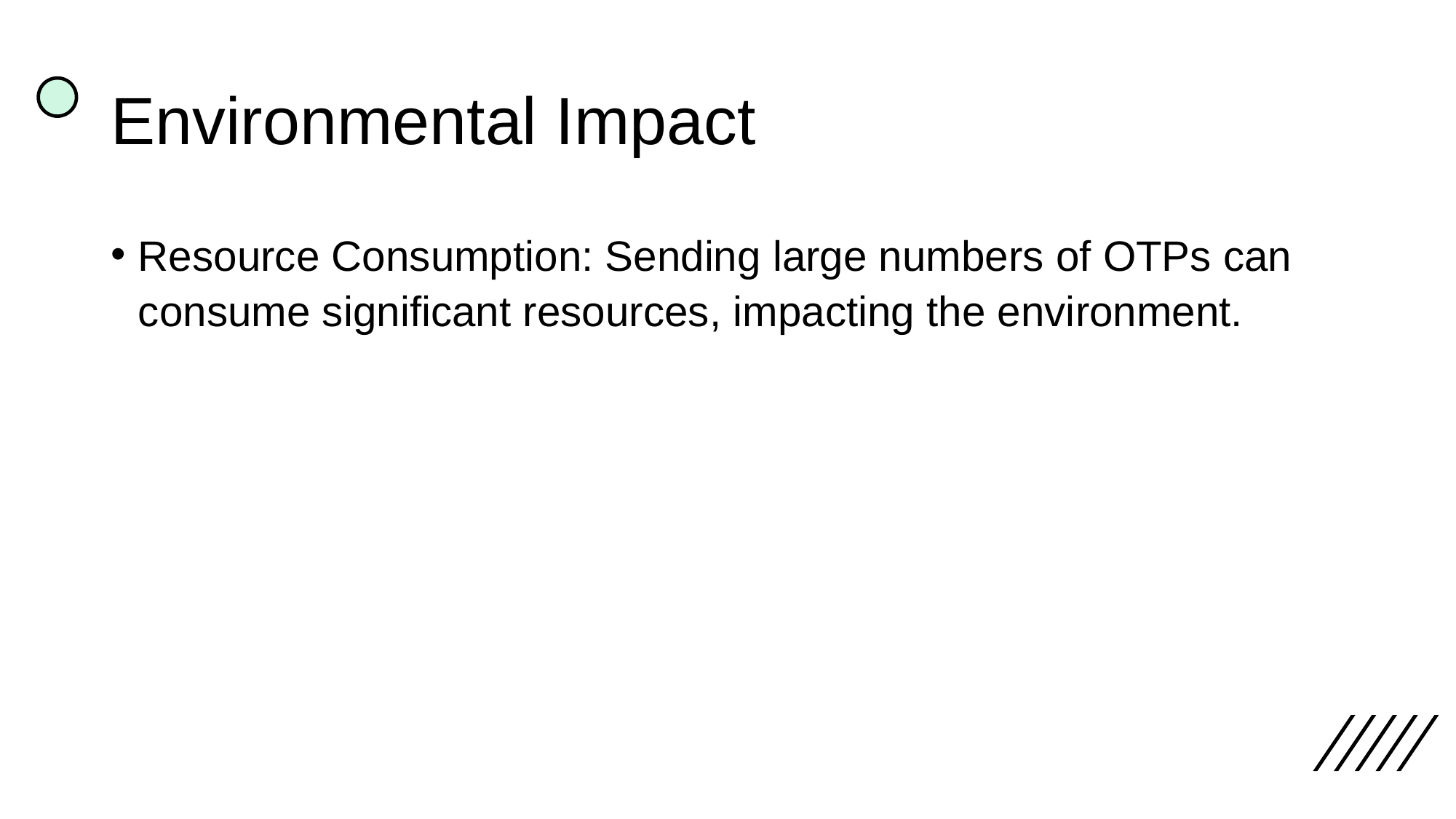

# Environmental Impact
Resource Consumption: Sending large numbers of OTPs can consume significant resources, impacting the environment.